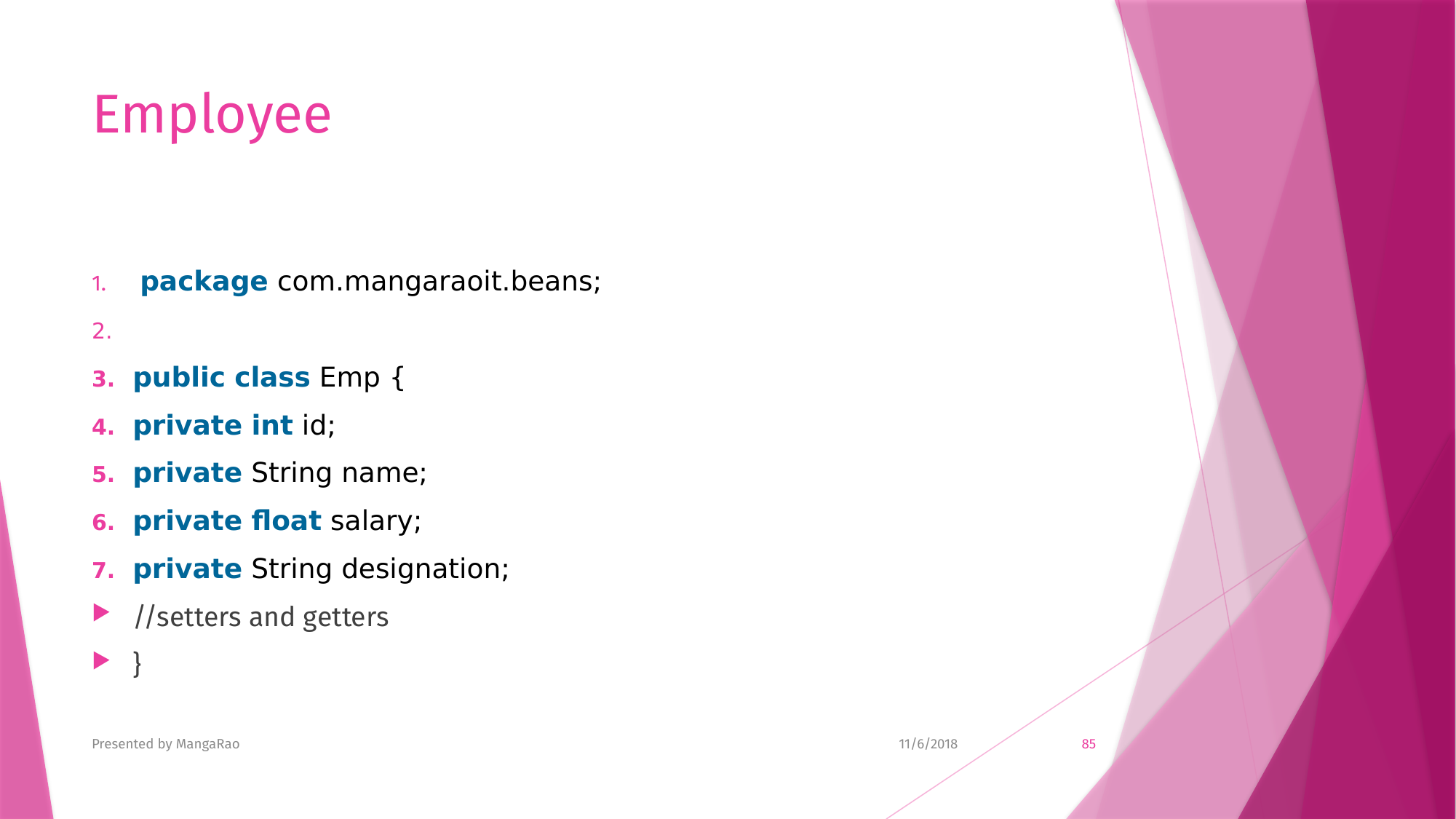

# Employee
 package com.mangaraoit.beans;

public class Emp {
private int id;
private String name;
private float salary;
private String designation;
//setters and getters
}
Presented by MangaRao
11/6/2018
85